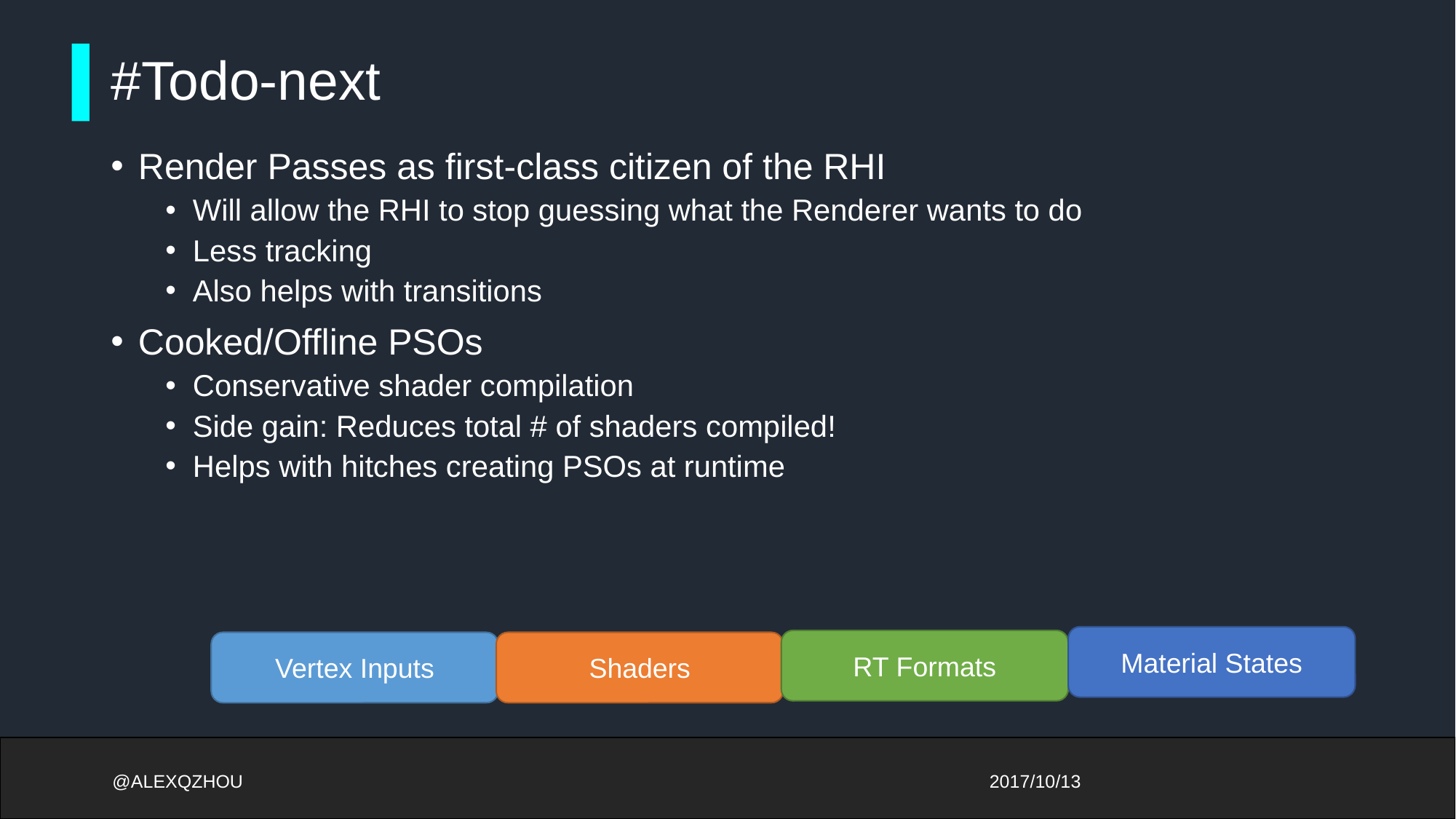

# #Todo-next
Render Passes as first-class citizen of the RHI
Will allow the RHI to stop guessing what the Renderer wants to do
Less tracking
Also helps with transitions
Cooked/Offline PSOs
Conservative shader compilation
Side gain: Reduces total # of shaders compiled!
Helps with hitches creating PSOs at runtime

Material States
RT Formats
Shaders
Vertex Inputs
@ALEXQZHOU
2017/10/13